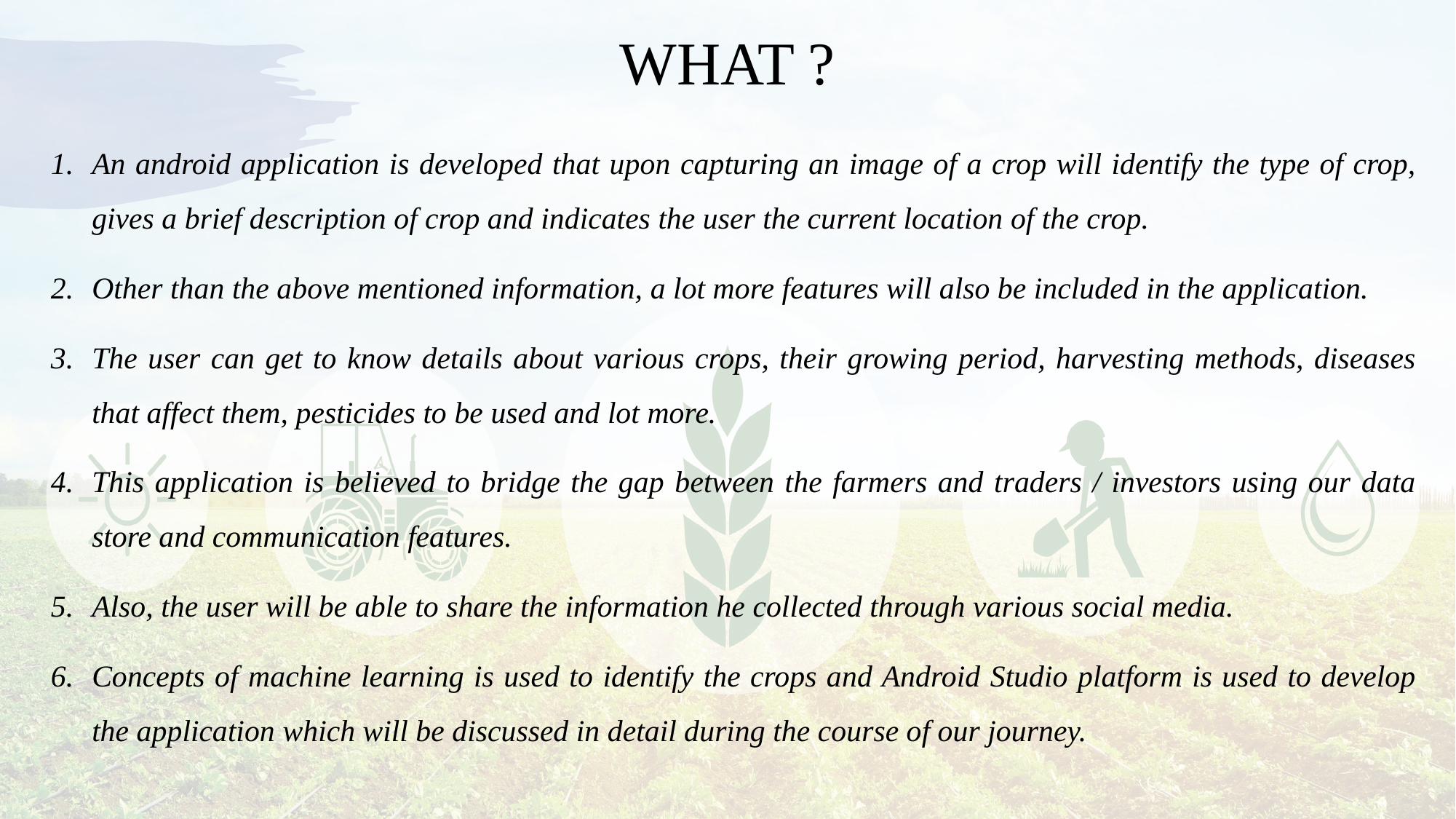

# WHAT ?
An android application is developed that upon capturing an image of a crop will identify the type of crop, gives a brief description of crop and indicates the user the current location of the crop.
Other than the above mentioned information, a lot more features will also be included in the application.
The user can get to know details about various crops, their growing period, harvesting methods, diseases that affect them, pesticides to be used and lot more.
This application is believed to bridge the gap between the farmers and traders / investors using our data store and communication features.
Also, the user will be able to share the information he collected through various social media.
Concepts of machine learning is used to identify the crops and Android Studio platform is used to develop the application which will be discussed in detail during the course of our journey.